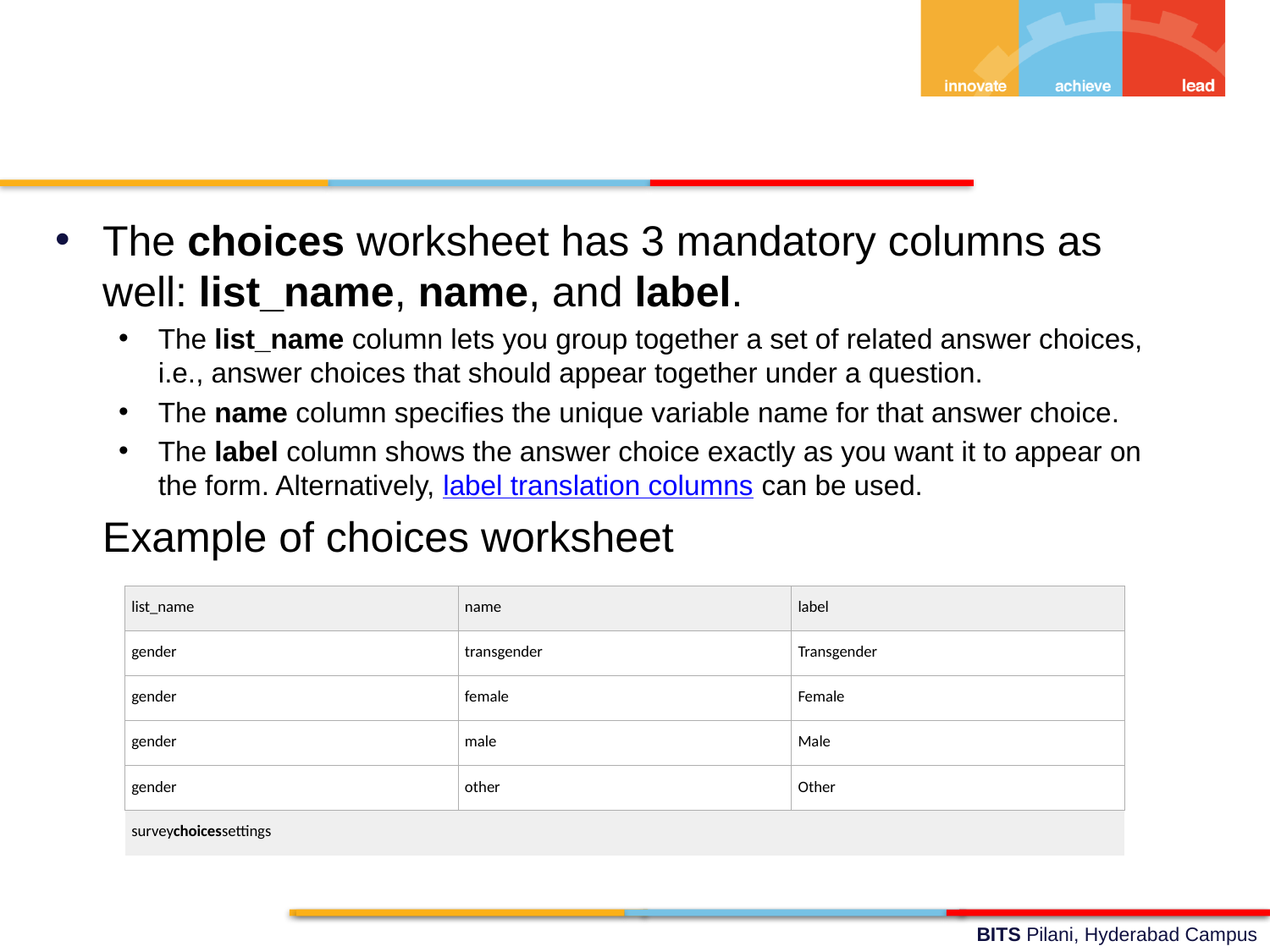

The choices worksheet has 3 mandatory columns as well: list_name, name, and label.
The list_name column lets you group together a set of related answer choices, i.e., answer choices that should appear together under a question.
The name column specifies the unique variable name for that answer choice.
The label column shows the answer choice exactly as you want it to appear on the form. Alternatively, label translation columns can be used.
	Example of choices worksheet

| list\_name | name | label |
| --- | --- | --- |
| gender | transgender | Transgender |
| gender | female | Female |
| gender | male | Male |
| gender | other | Other |
| surveychoicessettings |  |  |